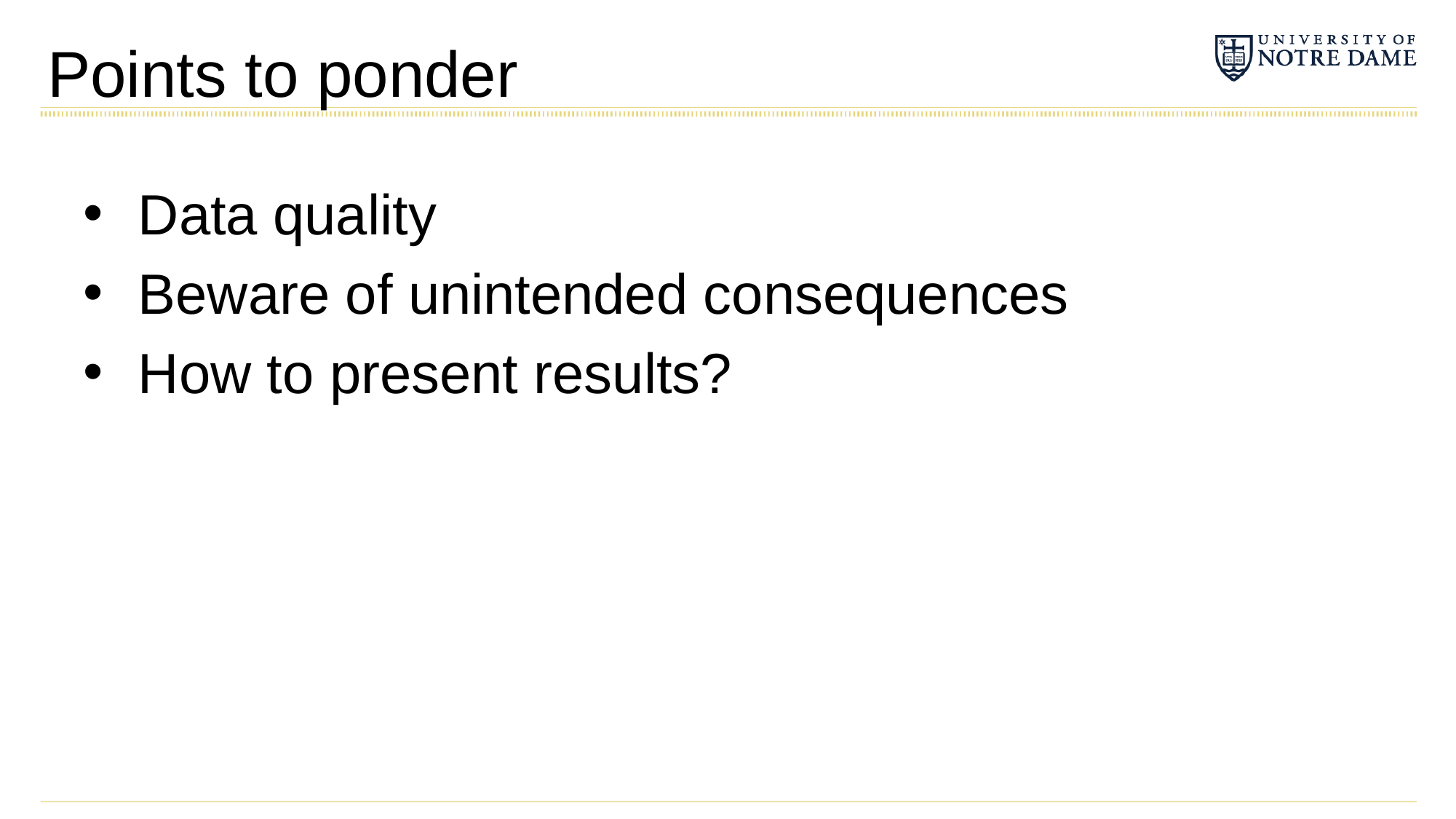

# Points to ponder
Data quality
Beware of unintended consequences
How to present results?